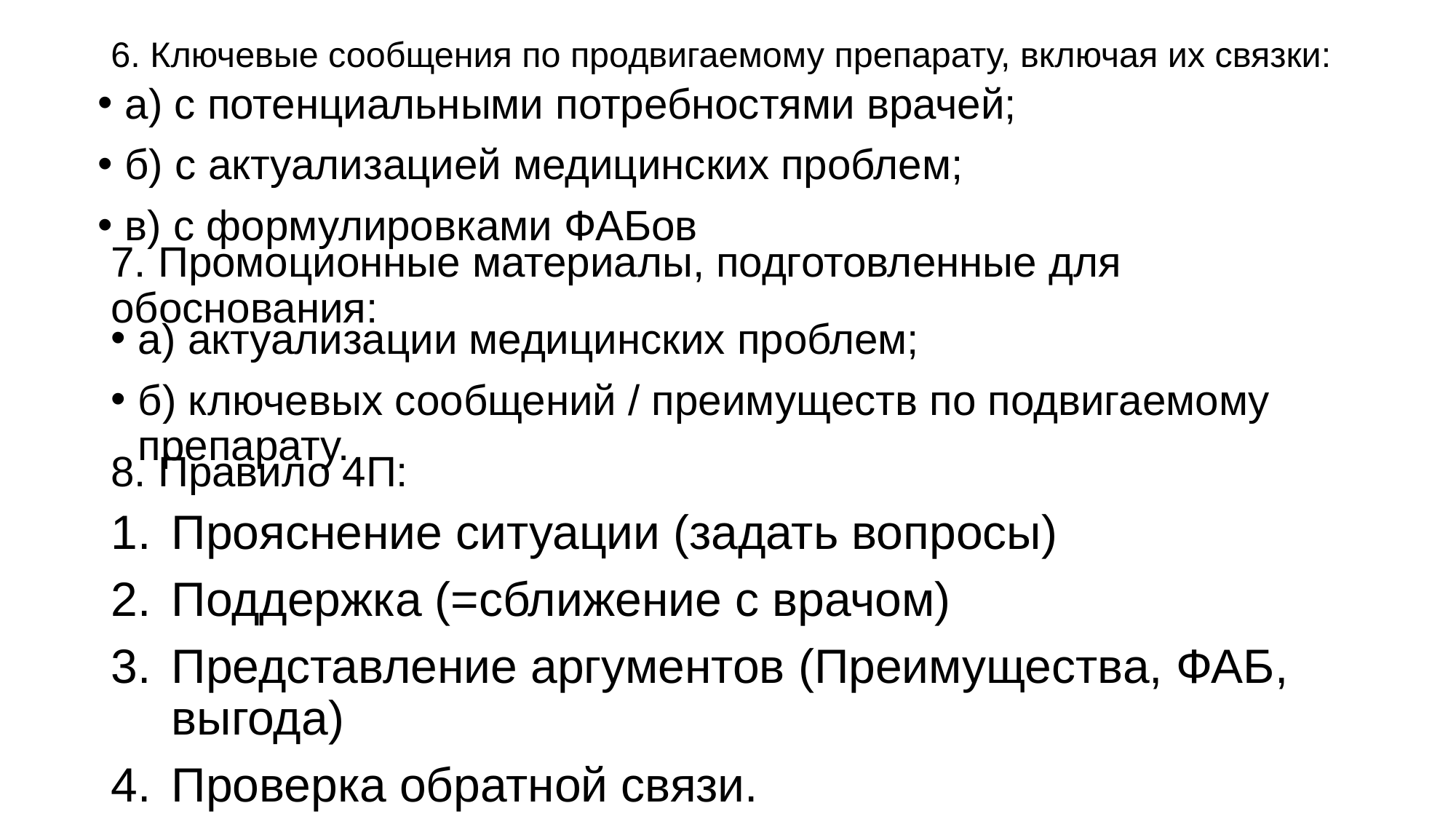

6. Ключевые сообщения по продвигаемому препарату, включая их связки:
а) с потенциальными потребностями врачей;
б) с актуализацией медицинских проблем;
в) с формулировками ФАБов
# 7. Промоционные материалы, подготовленные для обоснования:
а) актуализации медицинских проблем;
б) ключевых сообщений / преимуществ по подвигаемому препарату.
8. Правило 4П:

Прояснение ситуации (задать вопросы)
Поддержка (=сближение с врачом)
Представление аргументов (Преимущества, ФАБ, выгода)
Проверка обратной связи.